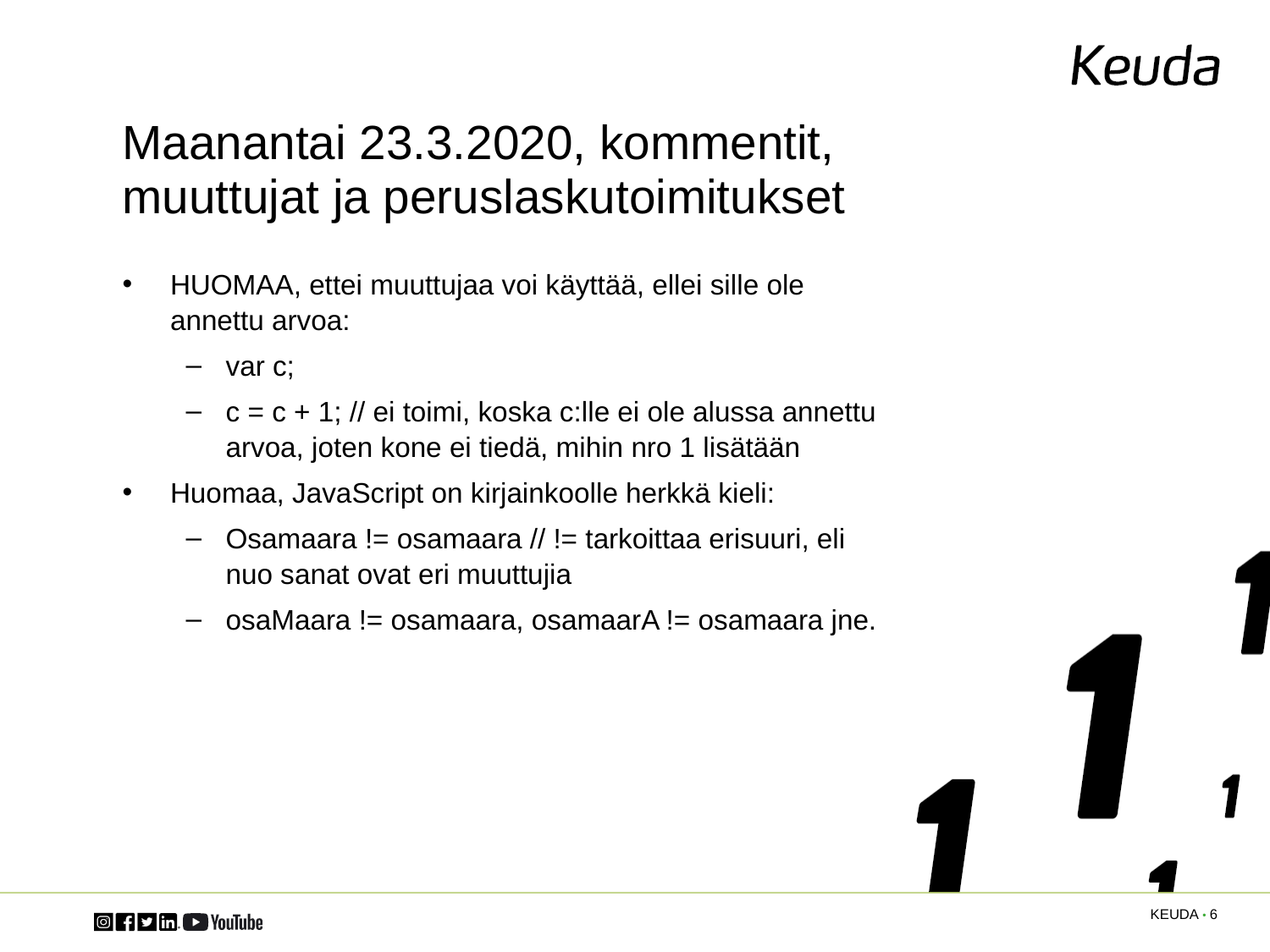

# Maanantai 23.3.2020, kommentit, muuttujat ja peruslaskutoimitukset
HUOMAA, ettei muuttujaa voi käyttää, ellei sille ole annettu arvoa:
var c;
c = c + 1; // ei toimi, koska c:lle ei ole alussa annettu arvoa, joten kone ei tiedä, mihin nro 1 lisätään
Huomaa, JavaScript on kirjainkoolle herkkä kieli:
Osamaara != osamaara // != tarkoittaa erisuuri, eli nuo sanat ovat eri muuttujia
osaMaara != osamaara, osamaarA != osamaara jne.